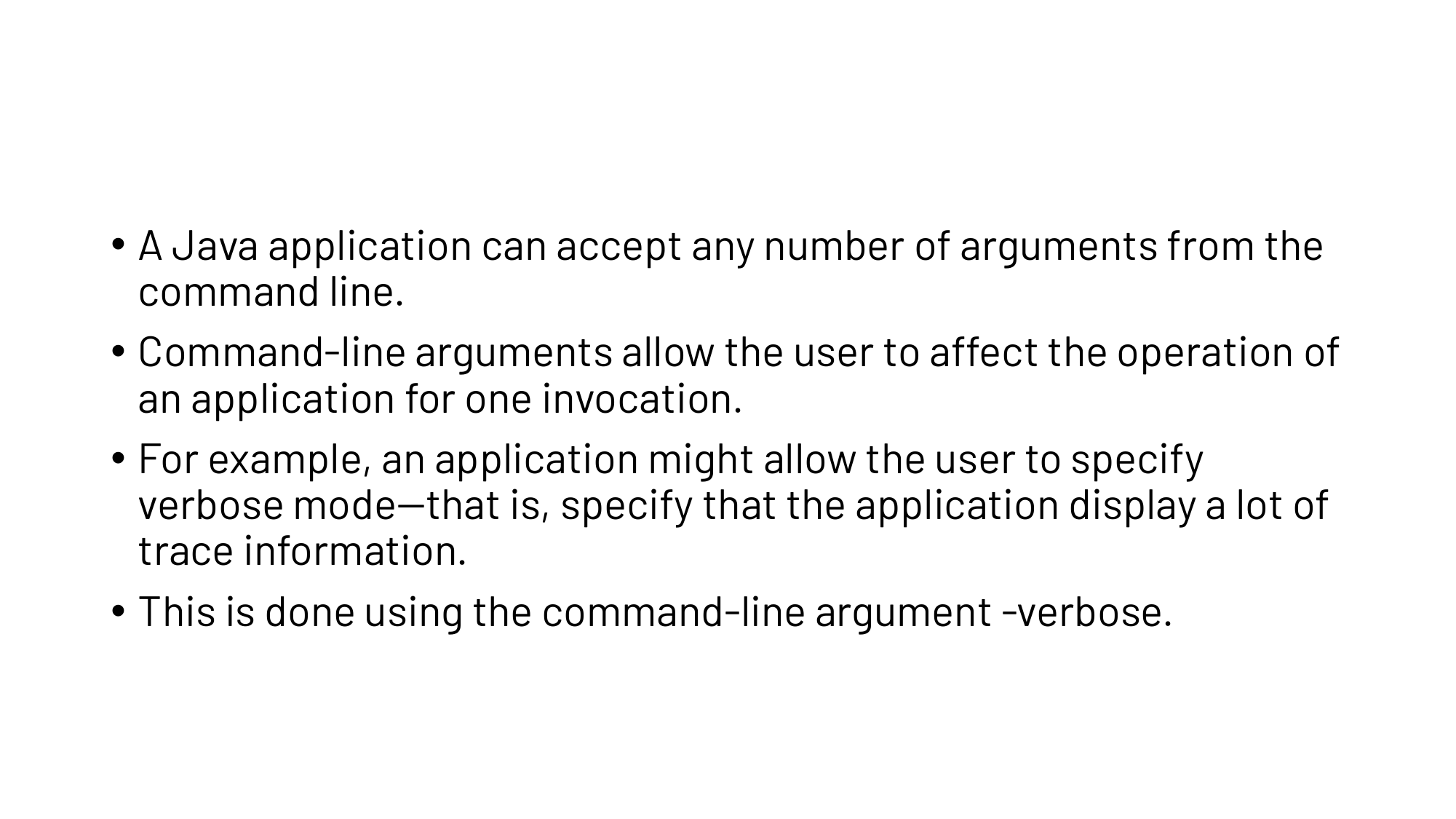

#
A Java application can accept any number of arguments from the command line.
Command-line arguments allow the user to affect the operation of an application for one invocation.
For example, an application might allow the user to specify verbose mode--that is, specify that the application display a lot of trace information.
This is done using the command-line argument -verbose.